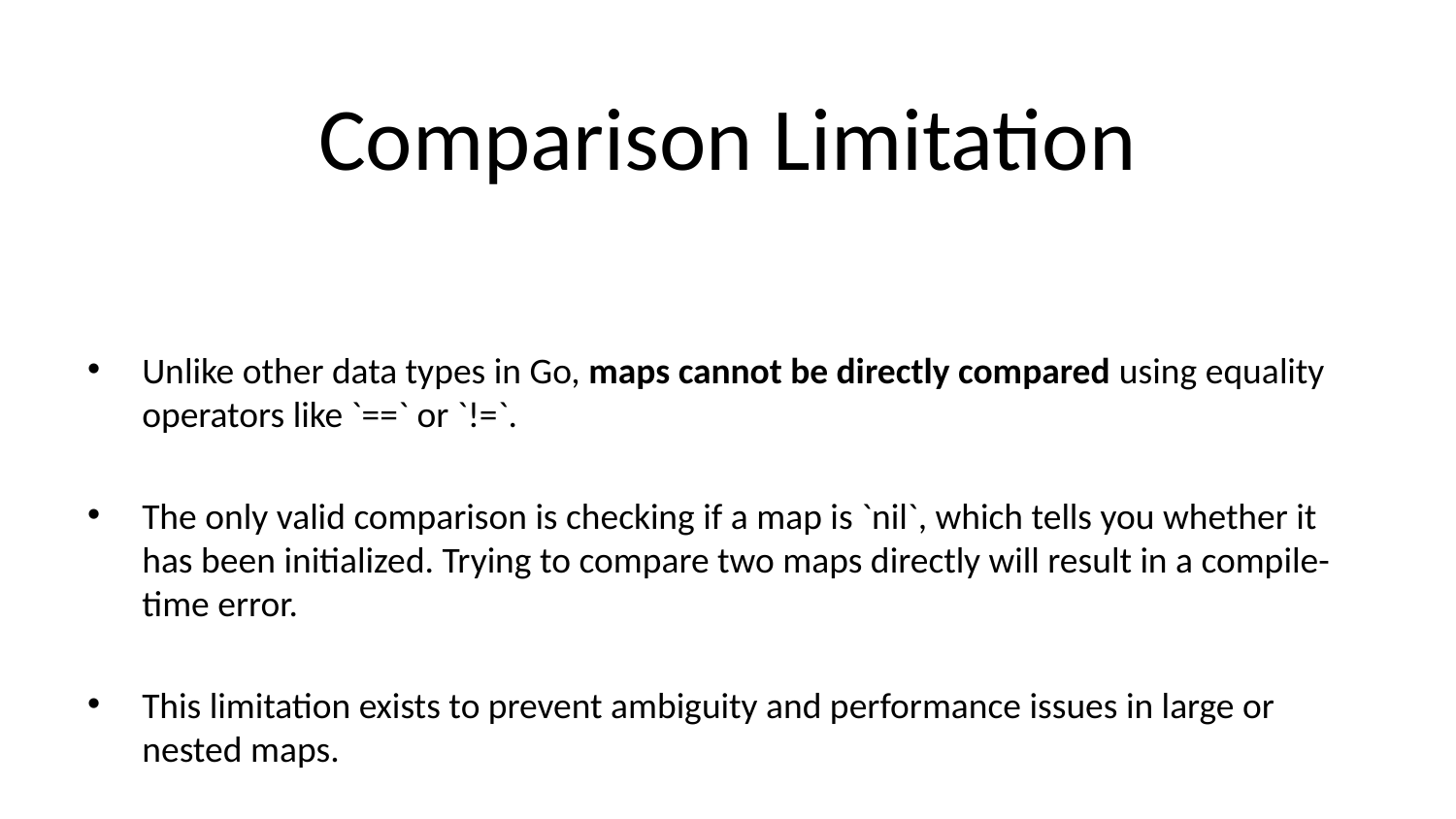

# Comparison Limitation

Unlike other data types in Go, maps cannot be directly compared using equality operators like `==` or `!=`.

The only valid comparison is checking if a map is `nil`, which tells you whether it has been initialized. Trying to compare two maps directly will result in a compile-time error.

This limitation exists to prevent ambiguity and performance issues in large or nested maps.